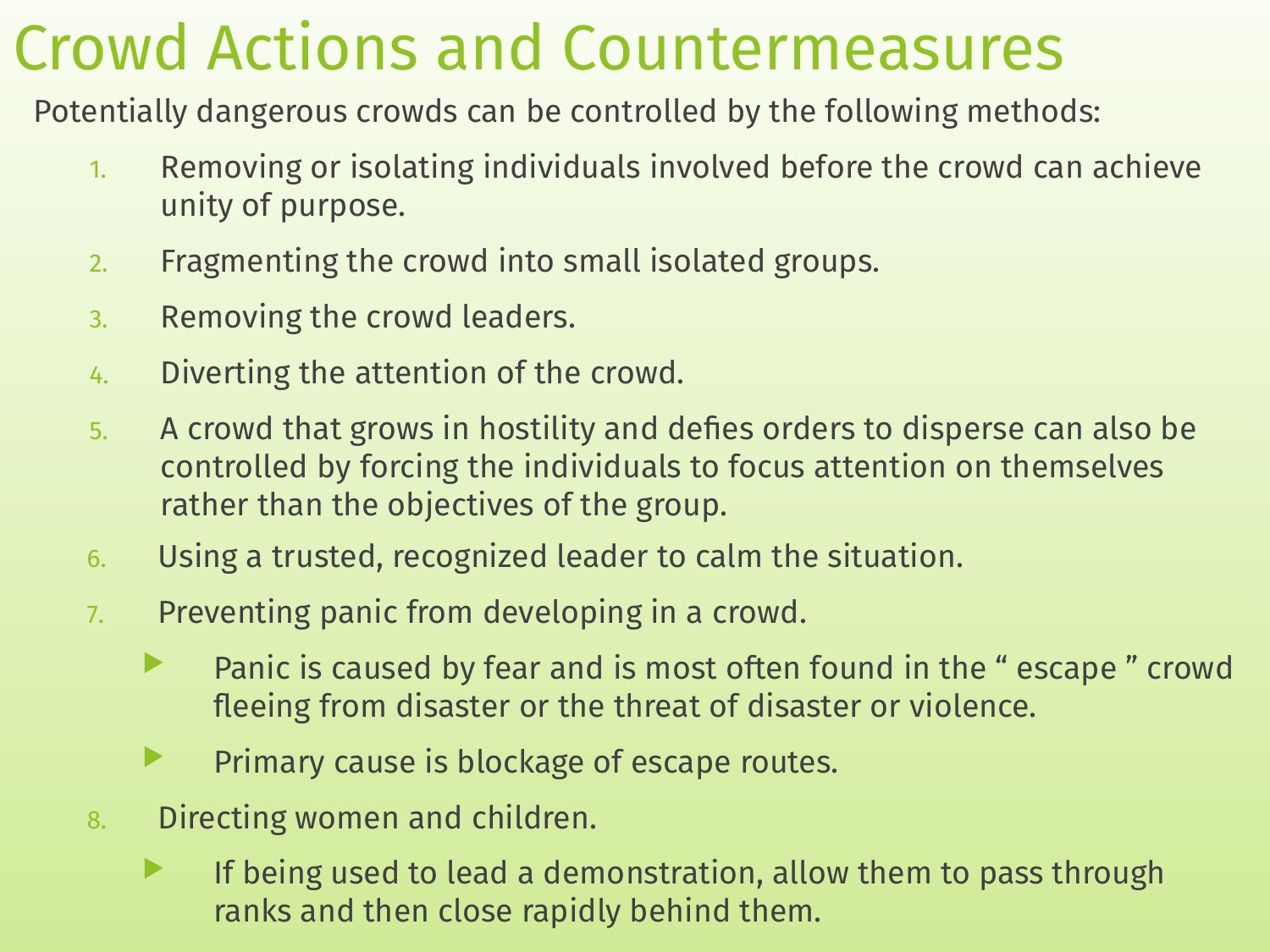

# Crowd Actions and Countermeasures
Potentially dangerous crowds can be controlled by the following methods:
Removing or isolating individuals involved before the crowd can achieve unity of purpose.
Fragmenting the crowd into small isolated groups.
Removing the crowd leaders.
Diverting the attention of the crowd.
A crowd that grows in hostility and defies orders to disperse can also be controlled by forcing the individuals to focus attention on themselves rather than the objectives of the group.

Using a trusted, recognized leader to calm the situation.
Preventing panic from developing in a crowd.
Panic is caused by fear and is most often found in the “ escape ” crowd fleeing from disaster or the threat of disaster or violence.
Primary cause is blockage of escape routes.
Directing women and children.
If being used to lead a demonstration, allow them to pass through ranks and then close rapidly behind them.

10